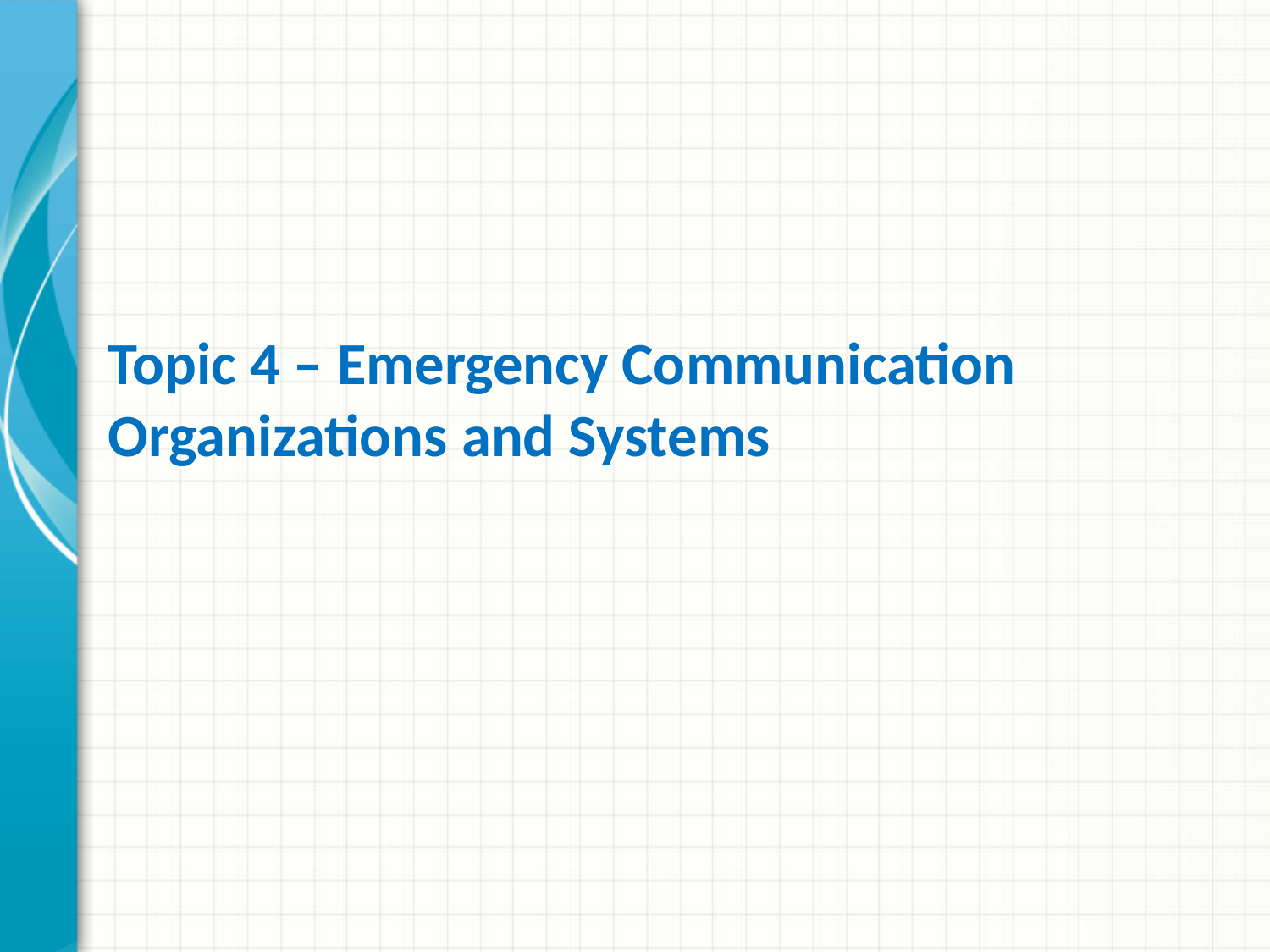

# Topic 4 – Emergency Communication Organizations and Systems